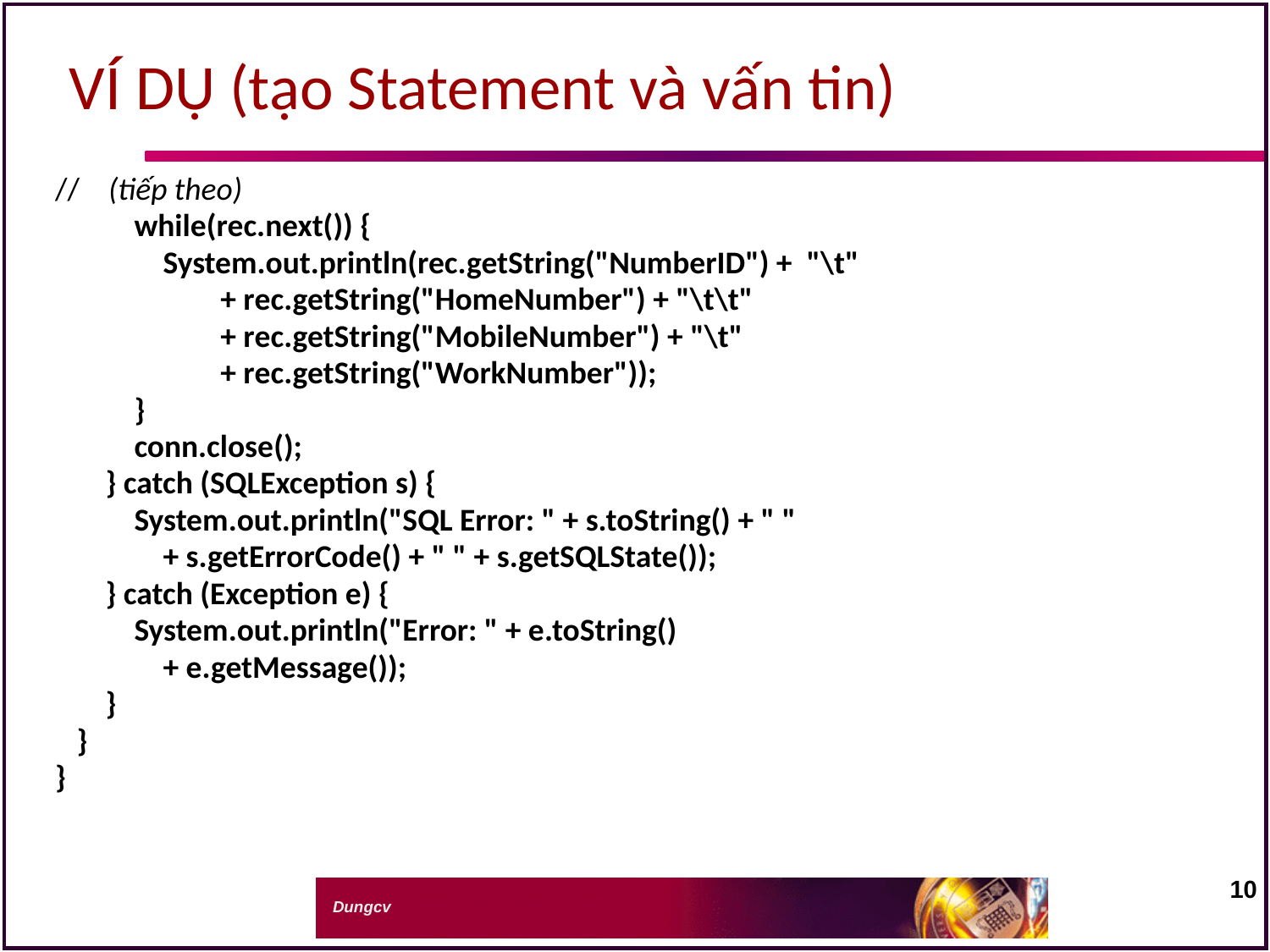

# VÍ DỤ (tạo Statement và vấn tin)
//    (tiếp theo)
           while(rec.next()) {
               System.out.println(rec.getString("NumberID") +  "\t"
                       + rec.getString("HomeNumber") + "\t\t"
                       + rec.getString("MobileNumber") + "\t"
                       + rec.getString("WorkNumber"));
           }
           conn.close();
       } catch (SQLException s) {
           System.out.println("SQL Error: " + s.toString() + " "
               + s.getErrorCode() + " " + s.getSQLState());
       } catch (Exception e) {
           System.out.println("Error: " + e.toString()
               + e.getMessage());
       }
   }
}
10